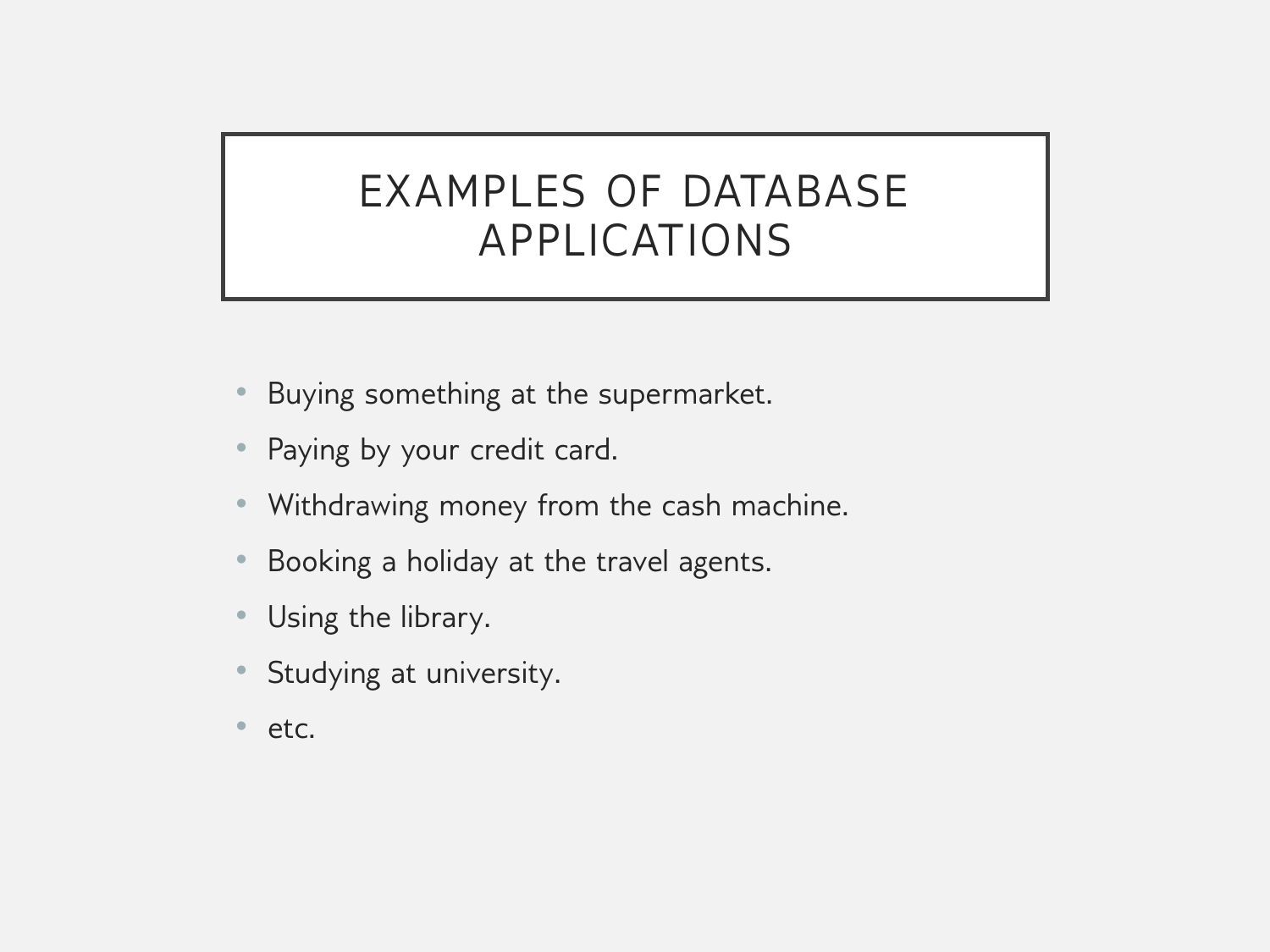

# Examples of database applications
Buying something at the supermarket.
Paying by your credit card.
Withdrawing money from the cash machine.
Booking a holiday at the travel agents.
Using the library.
Studying at university.
etc.